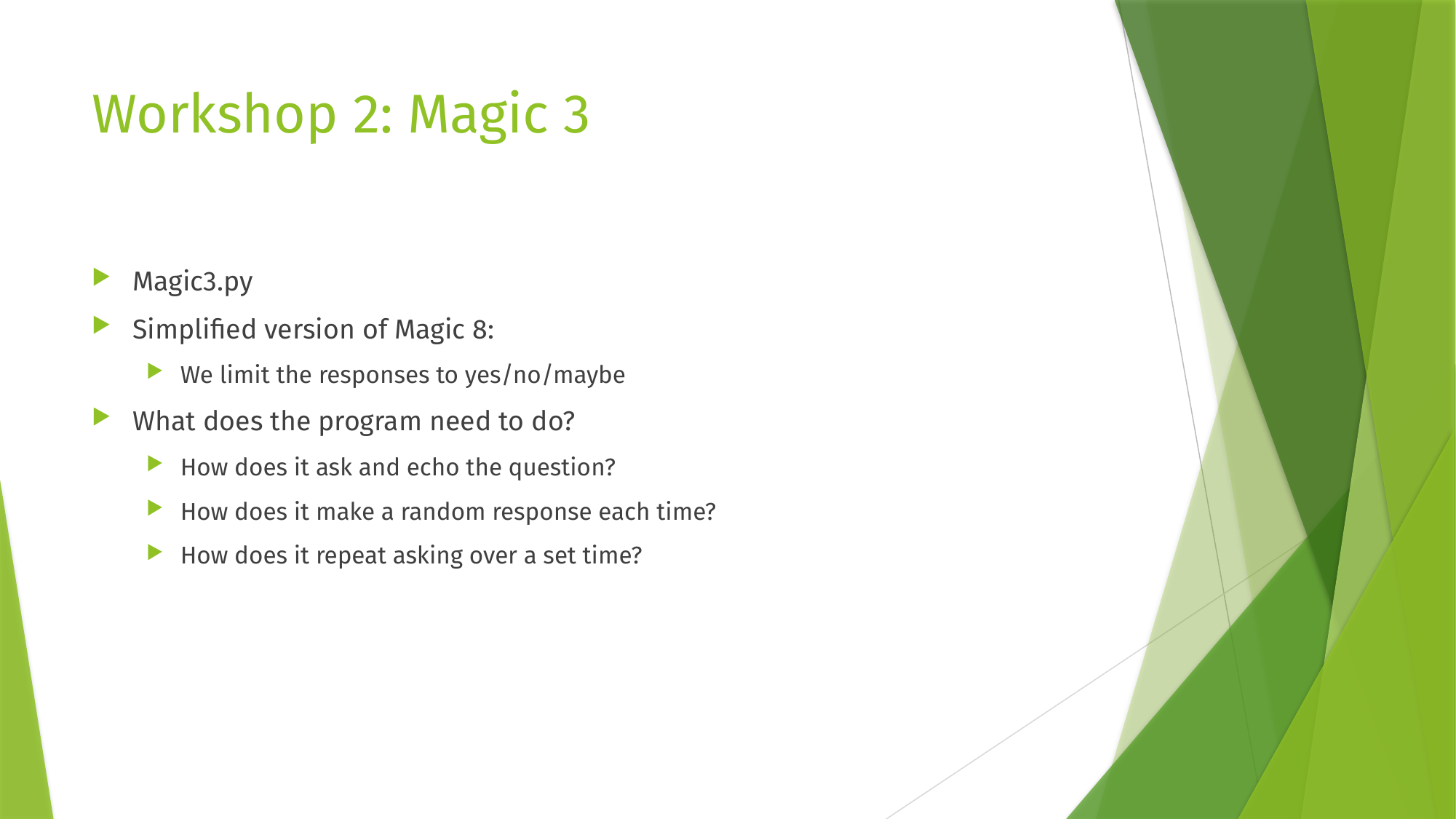

# Workshop 2: Magic 3
Magic3.py
Simplified version of Magic 8:
We limit the responses to yes/no/maybe
What does the program need to do?
How does it ask and echo the question?
How does it make a random response each time?
How does it repeat asking over a set time?